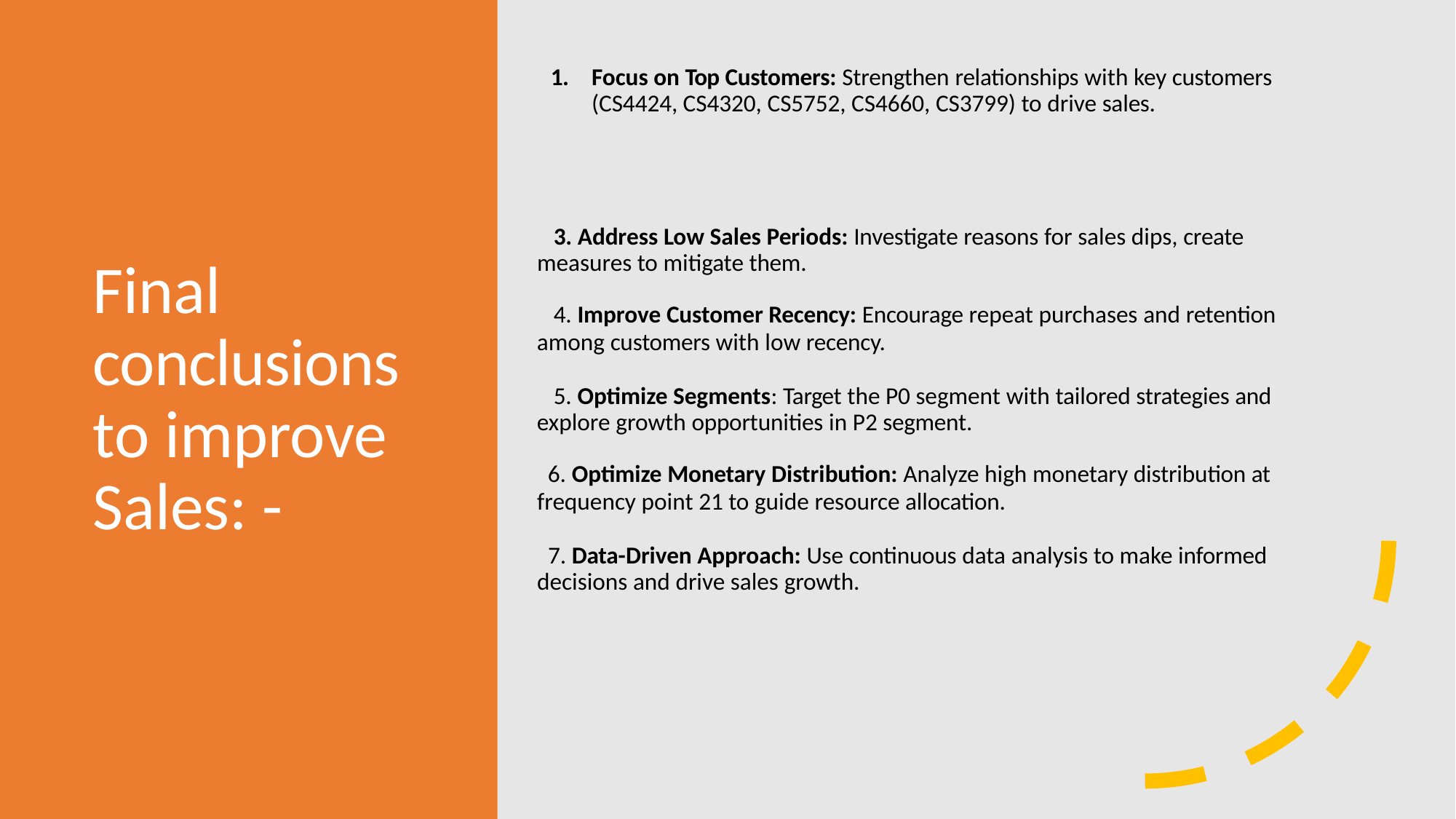

#
1.	Focus on Top Customers: Strengthen relationships with key customers (CS4424, CS4320, CS5752, CS4660, CS3799) to drive sales.
3. Address Low Sales Periods: Investigate reasons for sales dips, create measures to mitigate them.
Final conclusions to improve Sales: -
4. Improve Customer Recency: Encourage repeat purchases and retention
among customers with low recency.
5. Optimize Segments: Target the P0 segment with tailored strategies and explore growth opportunities in P2 segment.
6. Optimize Monetary Distribution: Analyze high monetary distribution at
frequency point 21 to guide resource allocation.

7. Data-Driven Approach: Use continuous data analysis to make informed decisions and drive sales growth.